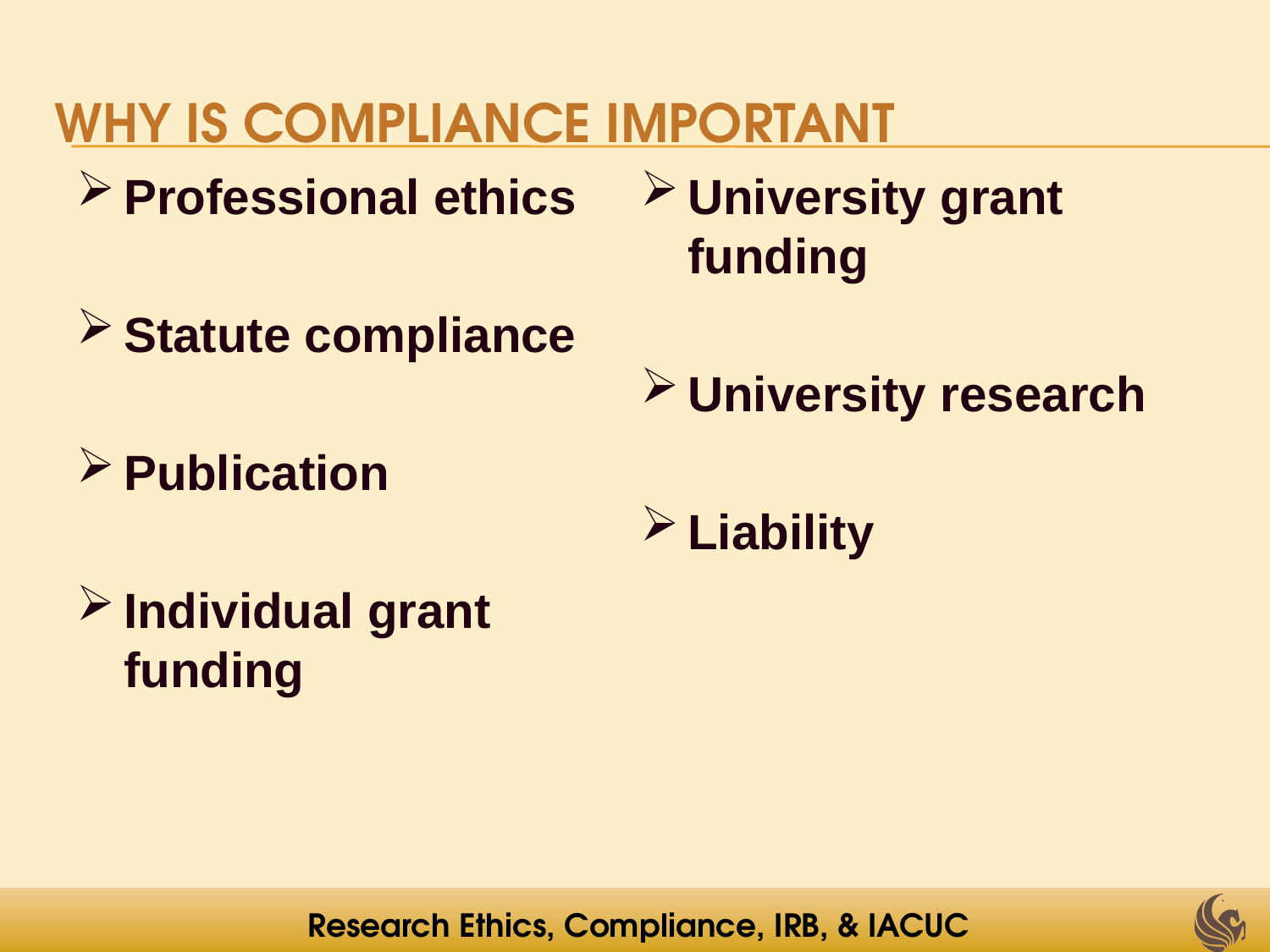

# Why is compliance important
Professional ethics

Statute compliance

Publication

Individual grant funding

University grant funding

University research

Liability

Research Ethics, Compliance, IRB, & IACUC